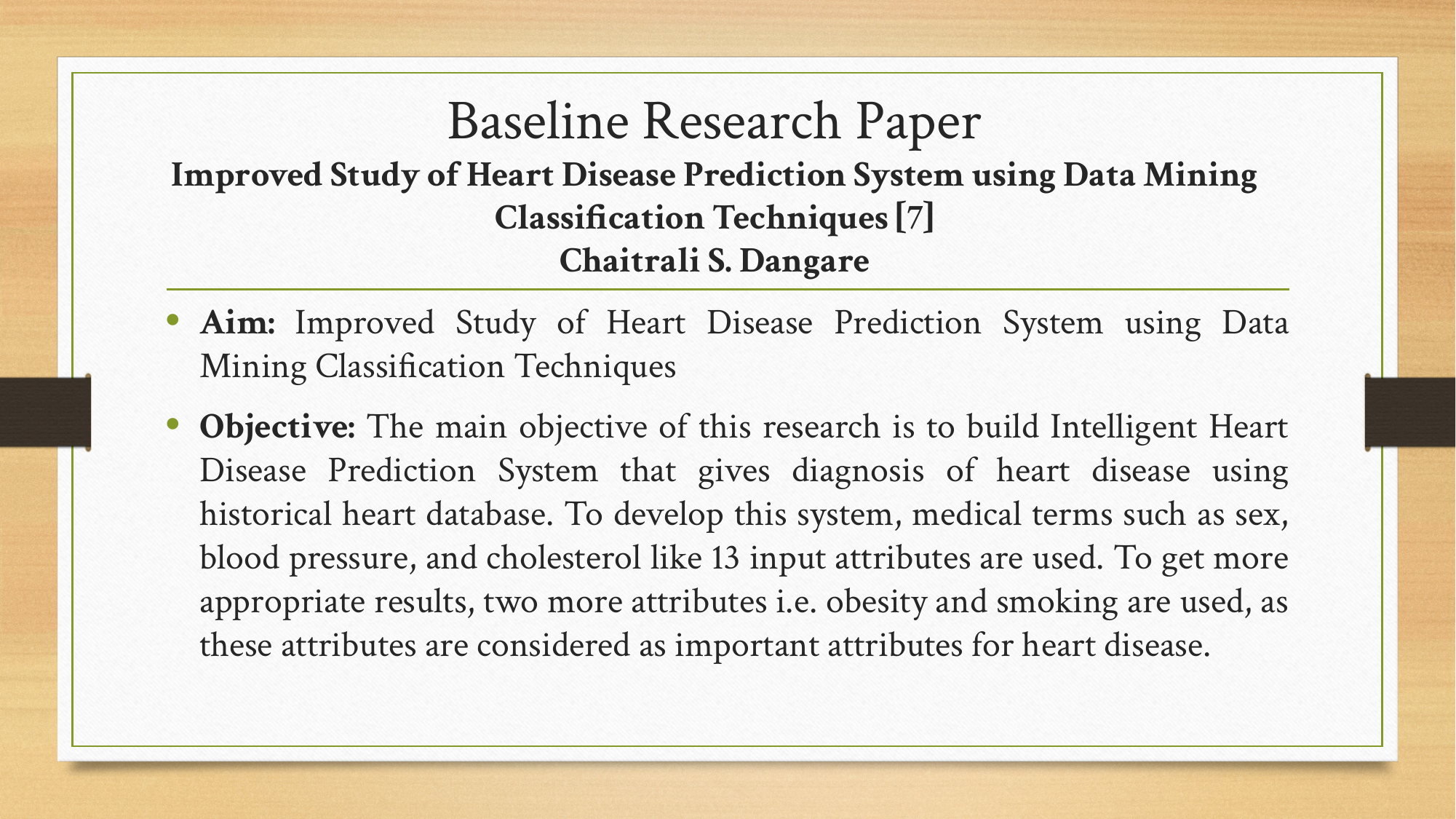

# Baseline Research Paper Improved Study of Heart Disease Prediction System using Data Mining Classification Techniques [7] Chaitrali S. Dangare
Aim: Improved Study of Heart Disease Prediction System using Data Mining Classification Techniques
Objective: The main objective of this research is to build Intelligent Heart Disease Prediction System that gives diagnosis of heart disease using historical heart database. To develop this system, medical terms such as sex, blood pressure, and cholesterol like 13 input attributes are used. To get more appropriate results, two more attributes i.e. obesity and smoking are used, as these attributes are considered as important attributes for heart disease.